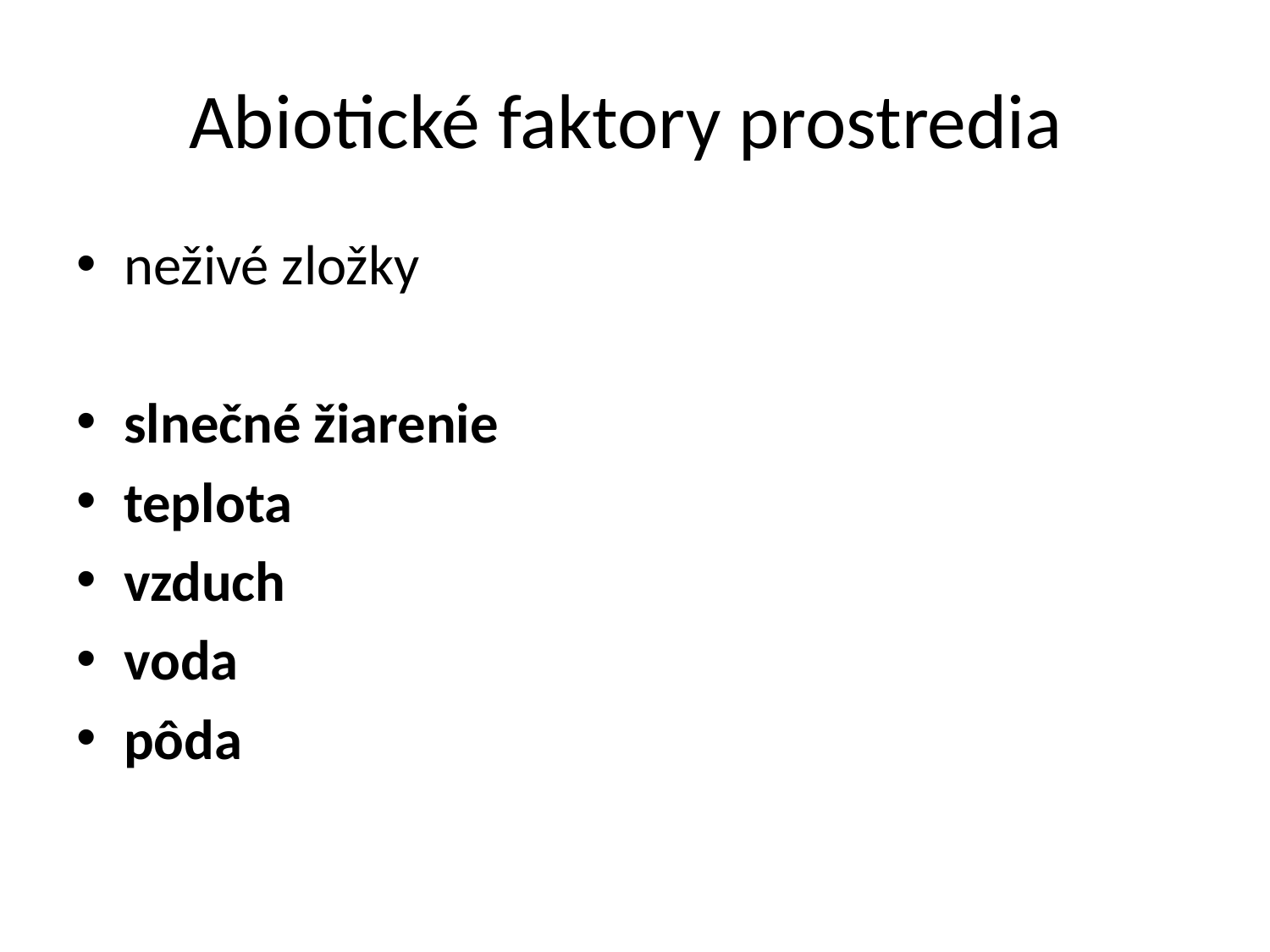

# Abiotické faktory prostredia
neživé zložky

slnečné žiarenie
teplota
vzduch
voda
pôda